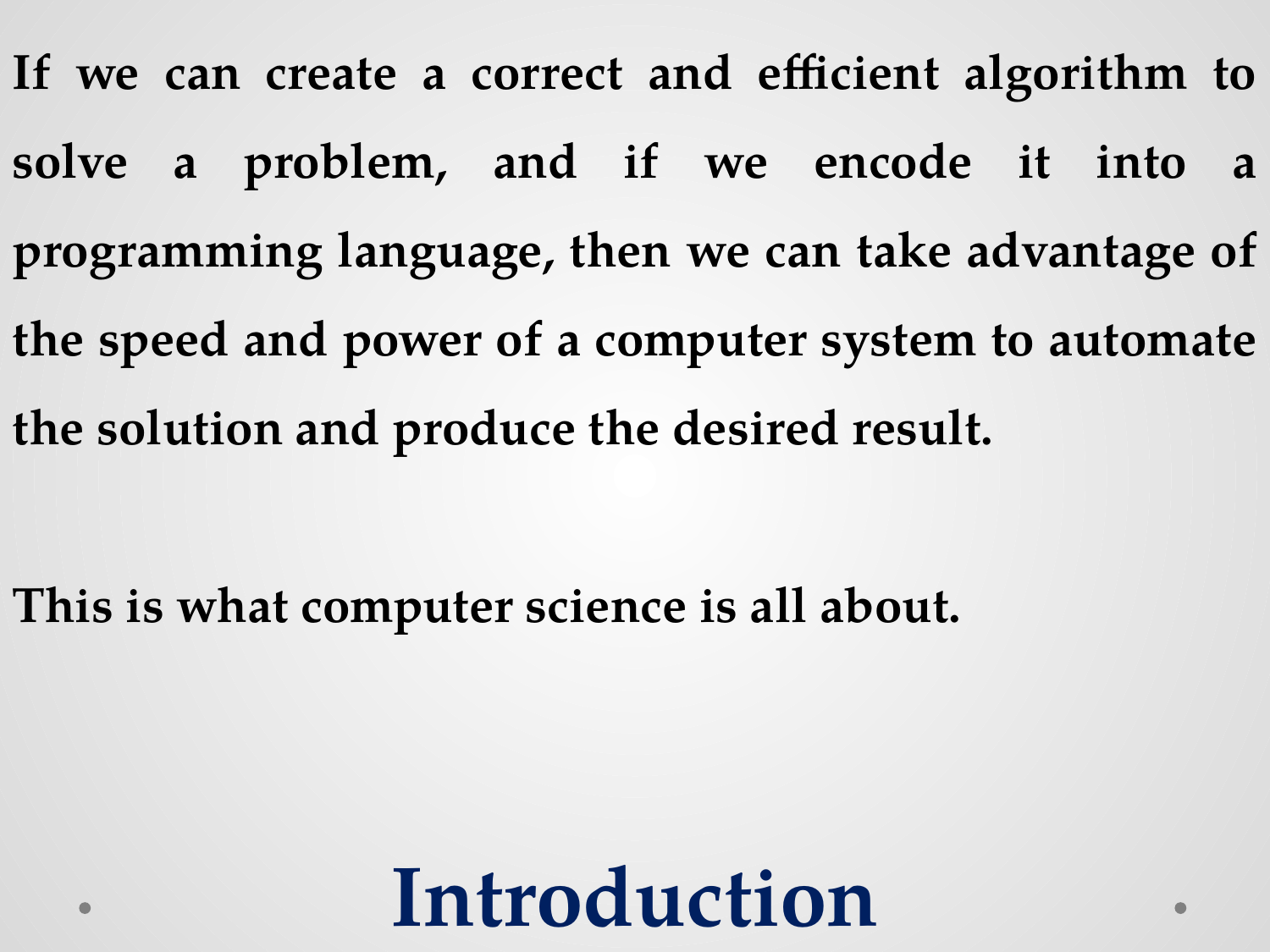

If we can create a correct and efficient algorithm to solve a problem, and if we encode it into a programming language, then we can take advantage of the speed and power of a computer system to automate the solution and produce the desired result.

This is what computer science is all about.
Introduction